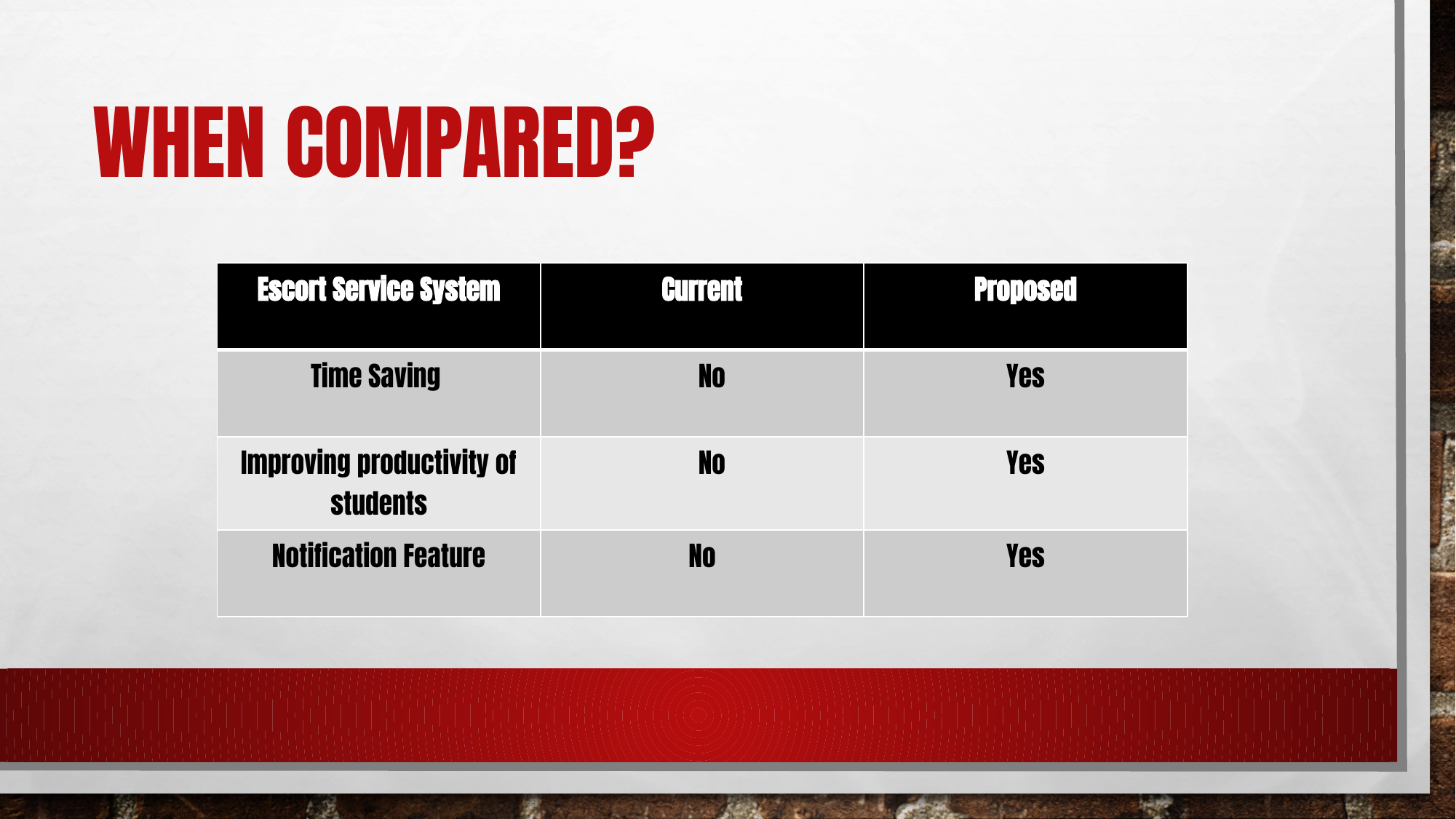

# When compared?
| Escort Service System | Current | Proposed |
| --- | --- | --- |
| Time Saving | No | Yes |
| Improving productivity of students | No | Yes |
| Notification Feature | No | Yes |